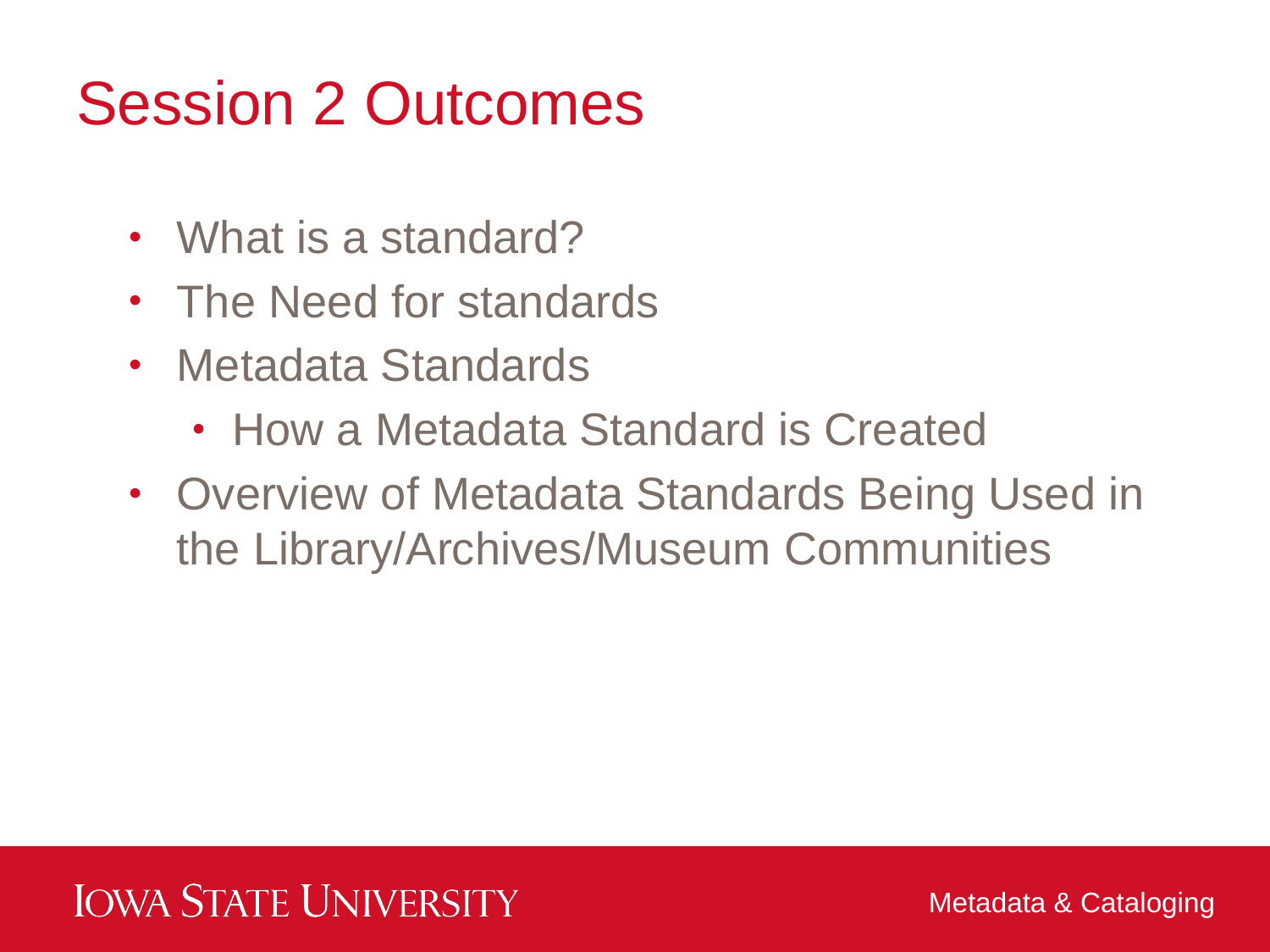

# Session 2 Outcomes
What is a standard?
The Need for standards
Metadata Standards
How a Metadata Standard is Created
Overview of Metadata Standards Being Used in the Library/Archives/Museum Communities